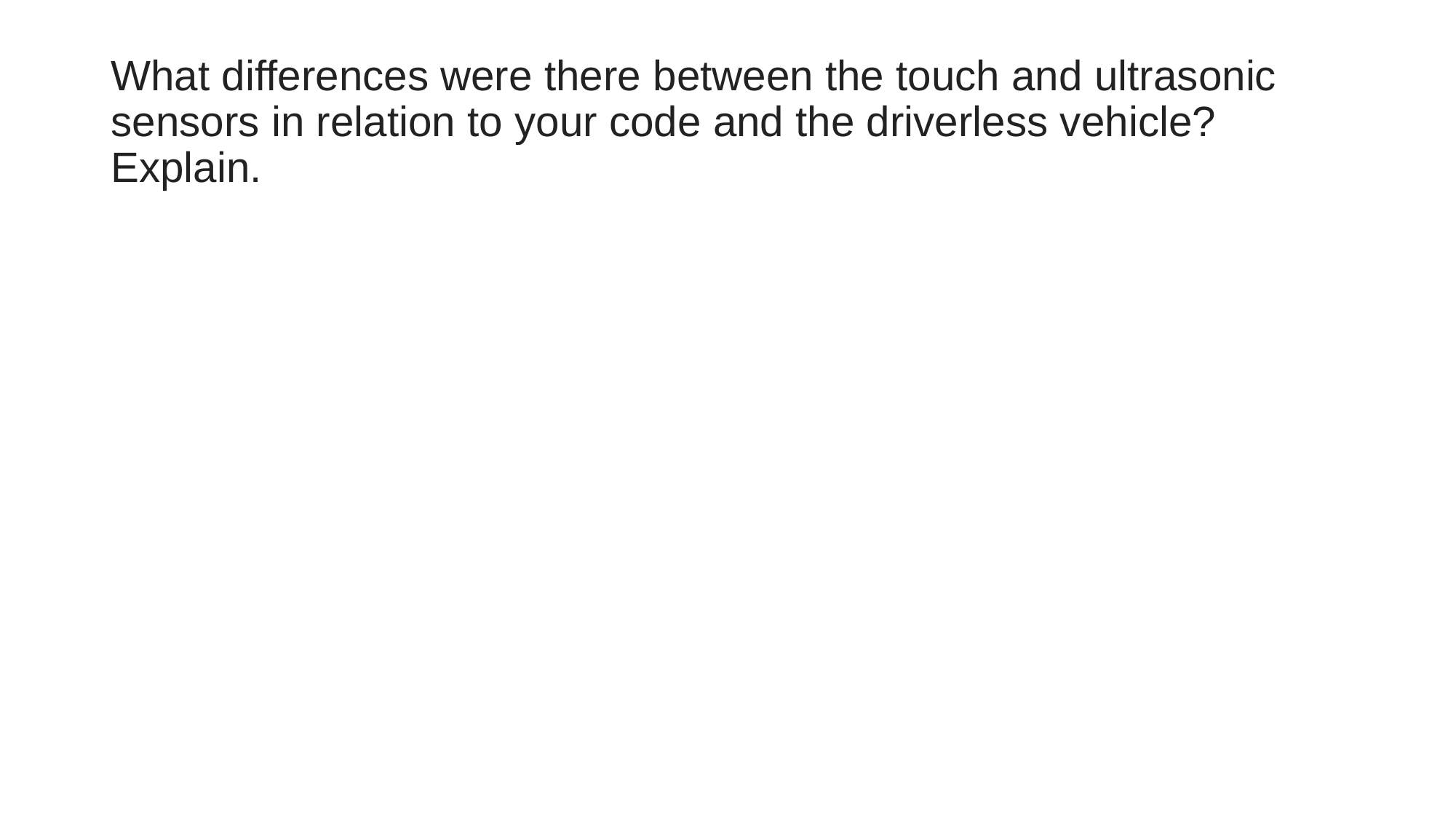

# What differences were there between the touch and ultrasonic sensors in relation to your code and the driverless vehicle? Explain.